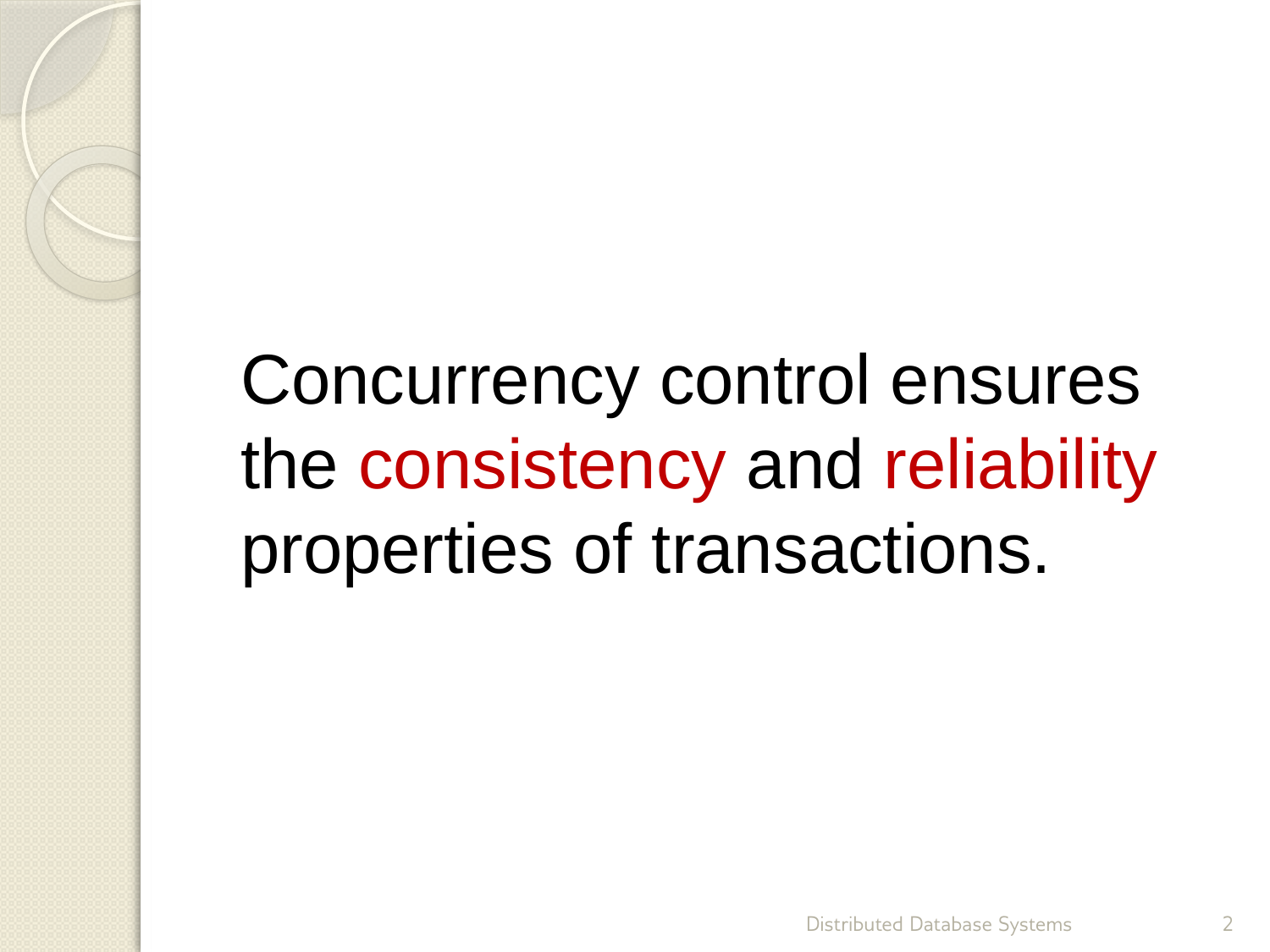

Concurrency control ensures the consistency and reliability properties of transactions.
Distributed Database Systems
2